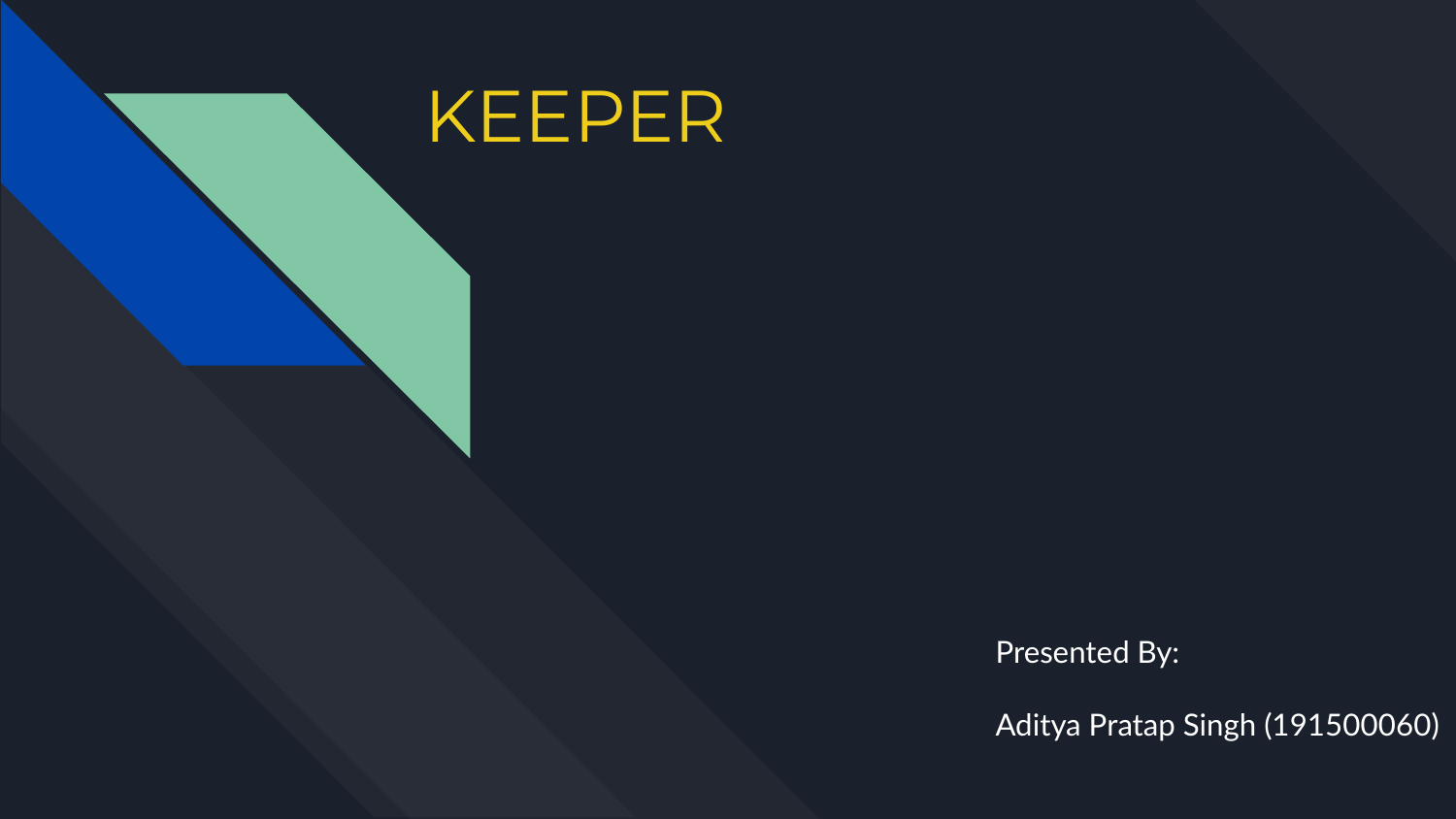

# KEEPER
Presented By:

Aditya Pratap Singh (191500060)